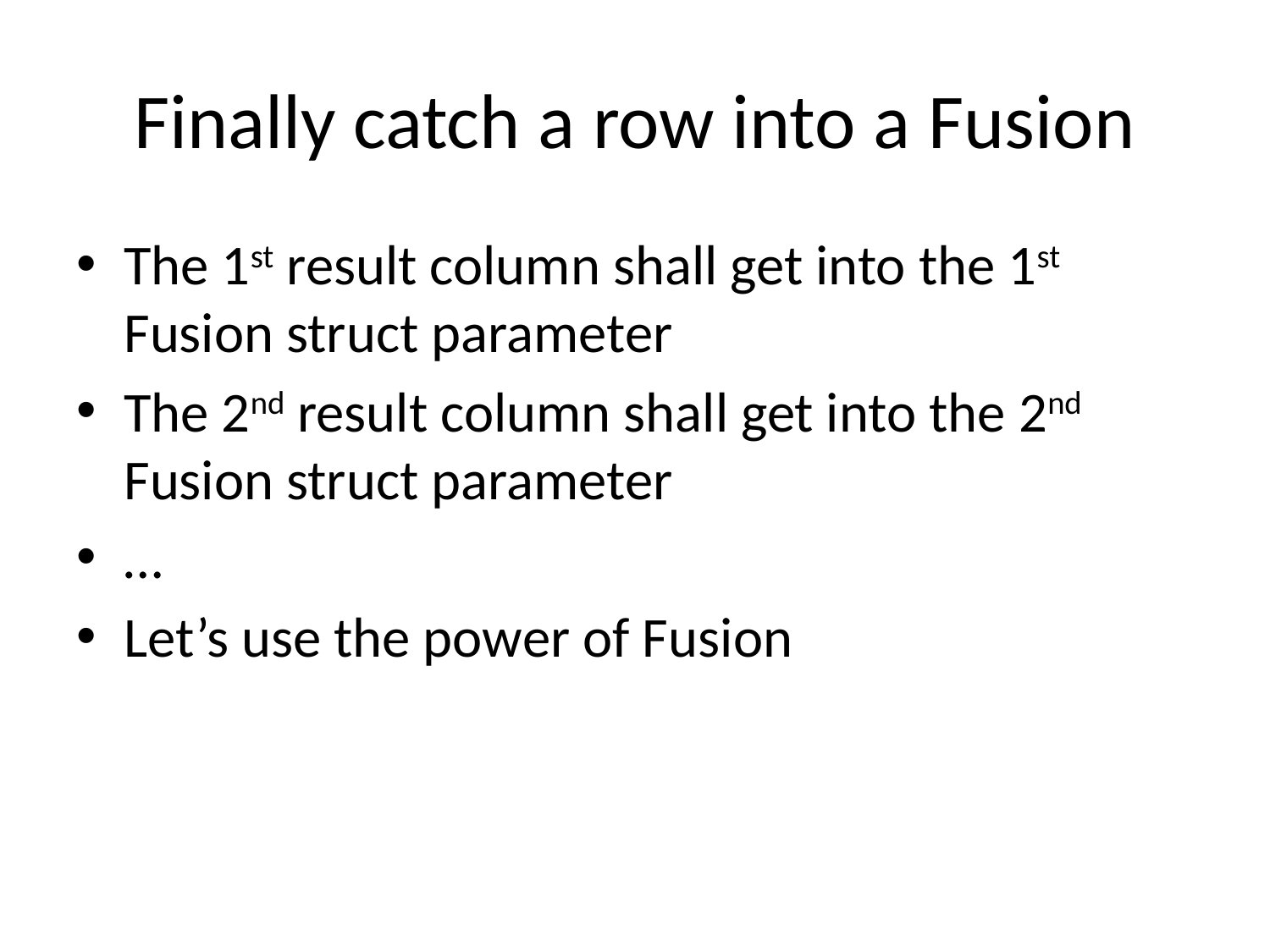

# Finally catch a row into a Fusion
The 1st result column shall get into the 1st Fusion struct parameter
The 2nd result column shall get into the 2nd Fusion struct parameter
…
Let’s use the power of Fusion